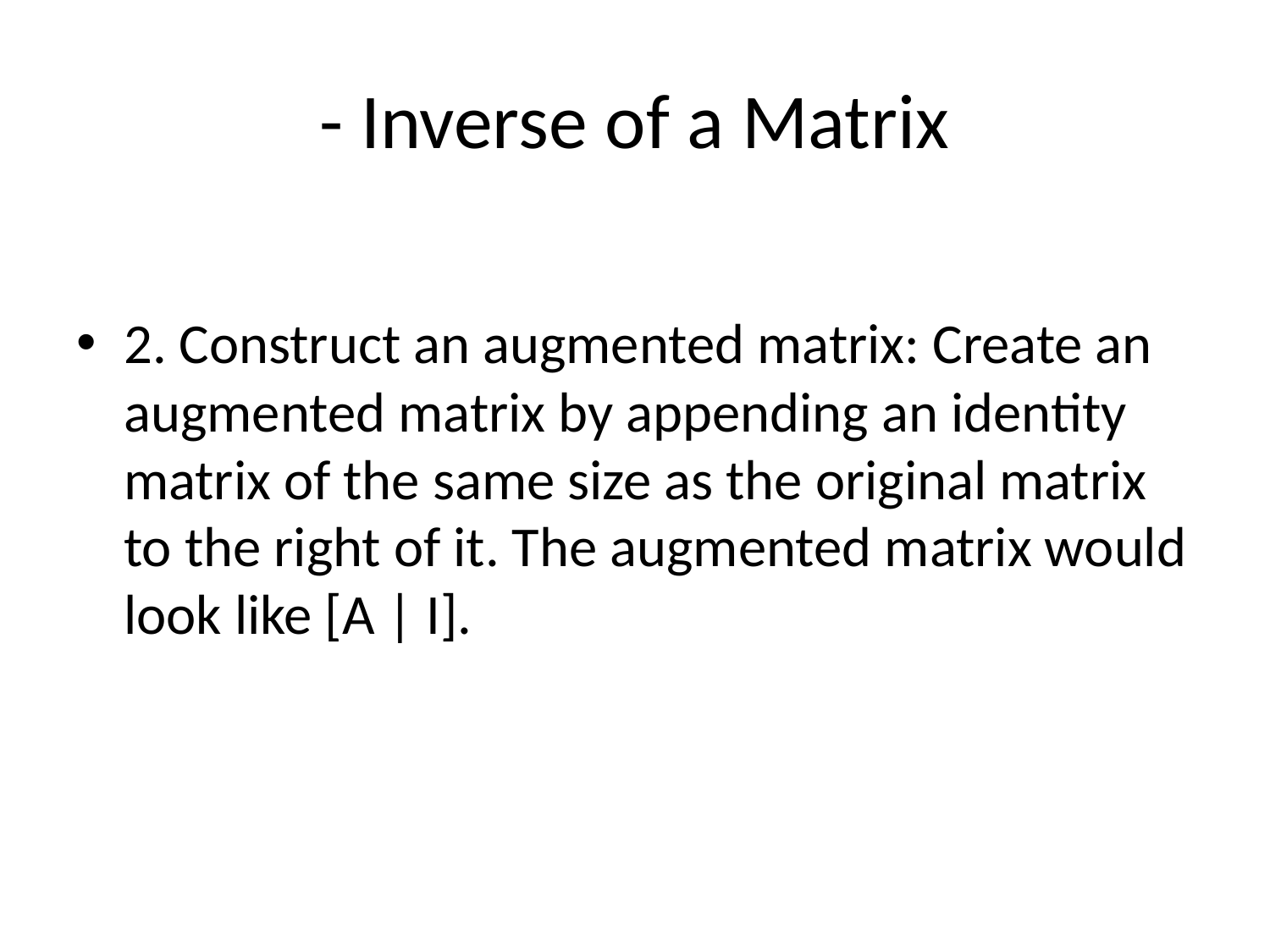

# - Inverse of a Matrix

2. Construct an augmented matrix: Create an augmented matrix by appending an identity matrix of the same size as the original matrix to the right of it. The augmented matrix would look like [A | I].